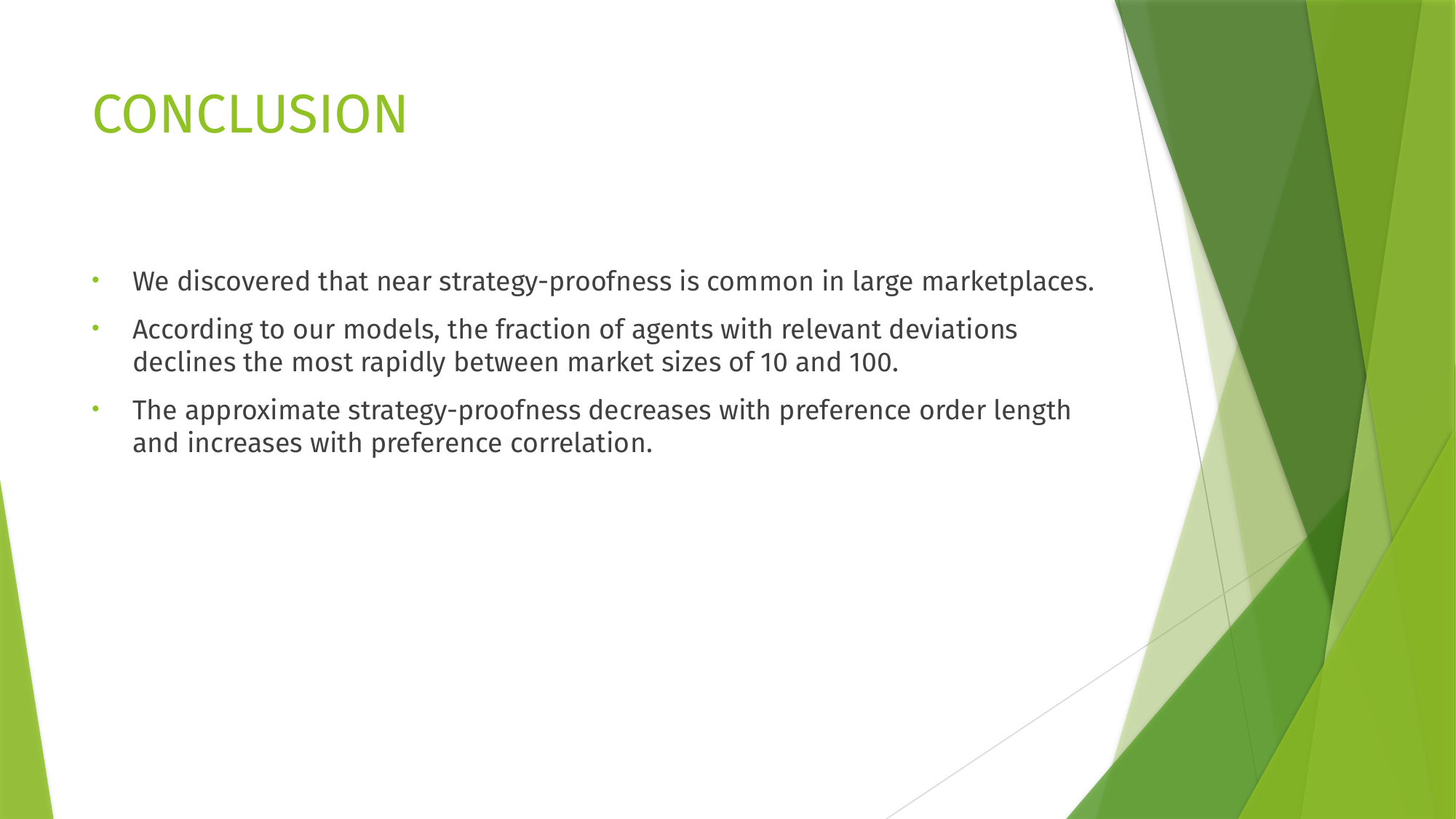

# CONCLUSION
We discovered that near strategy-proofness is common in large marketplaces.
According to our models, the fraction of agents with relevant deviations declines the most rapidly between market sizes of 10 and 100.
The approximate strategy-proofness decreases with preference order length and increases with preference correlation.